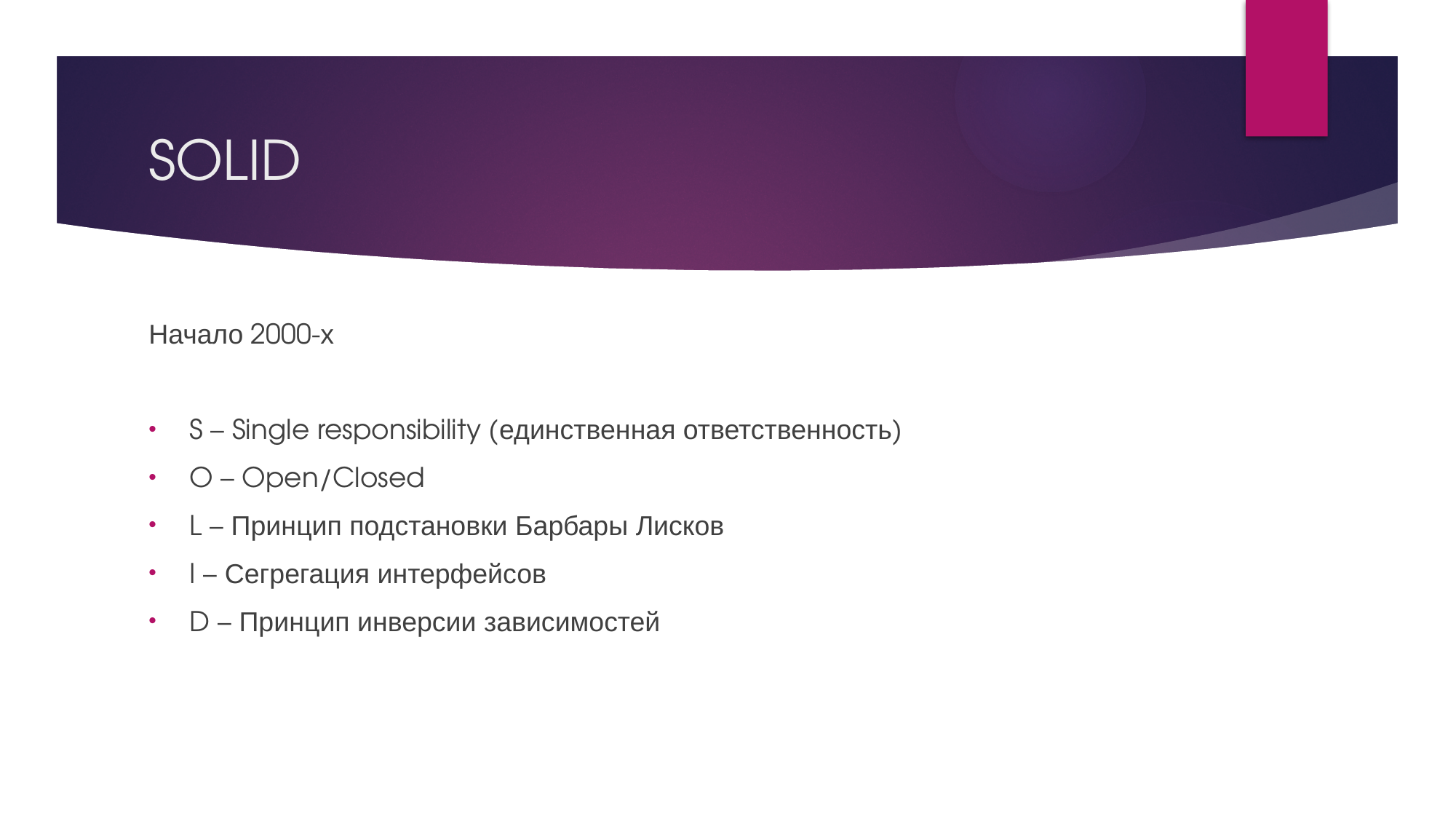

# SOLID
Начало 2000-х

S – Single responsibility (единственная ответственность)
O – Open/Closed
L – Принцип подстановки Барбары Лисков
I – Сегрегация интерфейсов
D – Принцип инверсии зависимостей